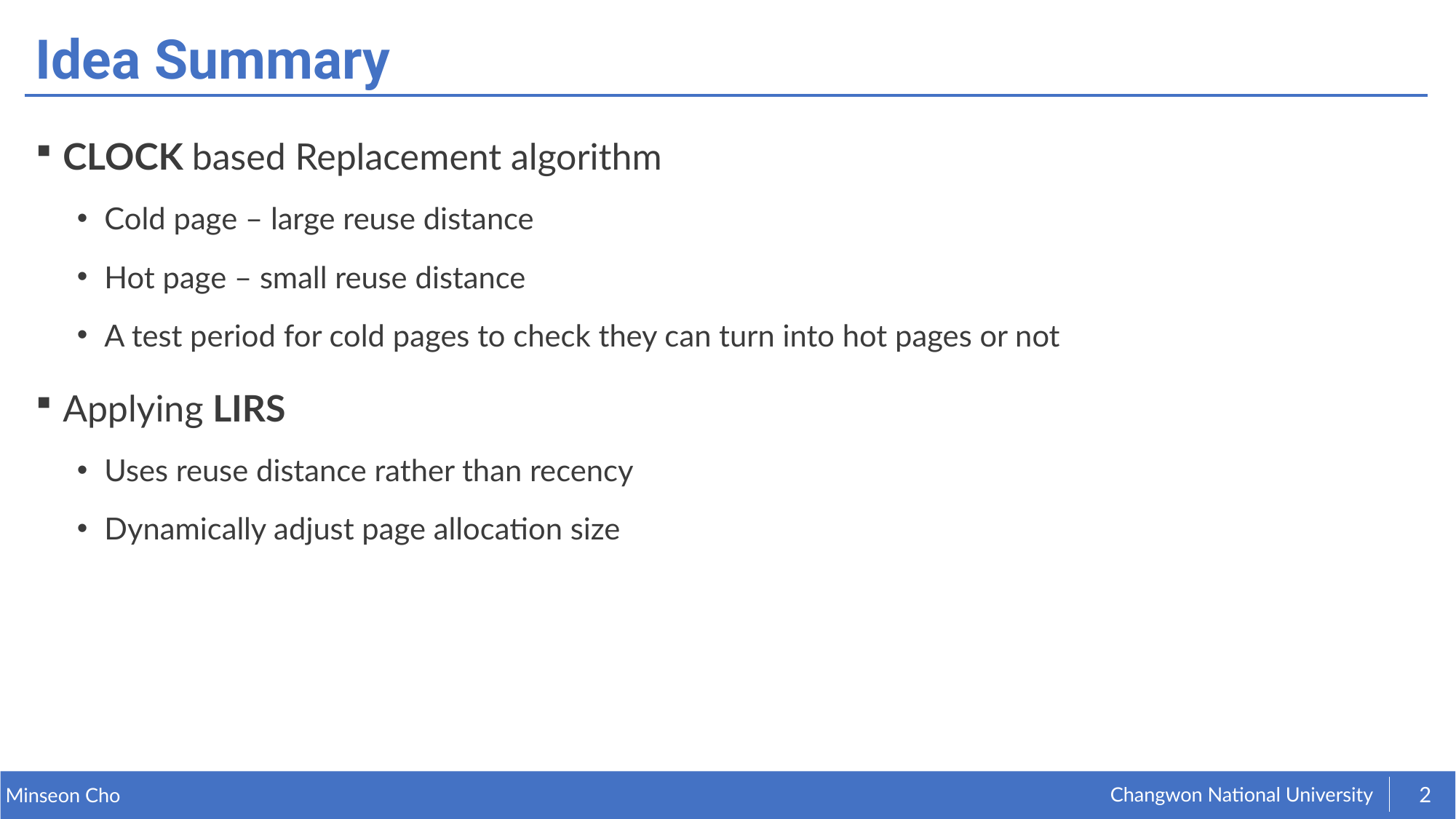

# Idea Summary
CLOCK based Replacement algorithm
Cold page – large reuse distance
Hot page – small reuse distance
A test period for cold pages to check they can turn into hot pages or not
Applying LIRS
Uses reuse distance rather than recency
Dynamically adjust page allocation size

2